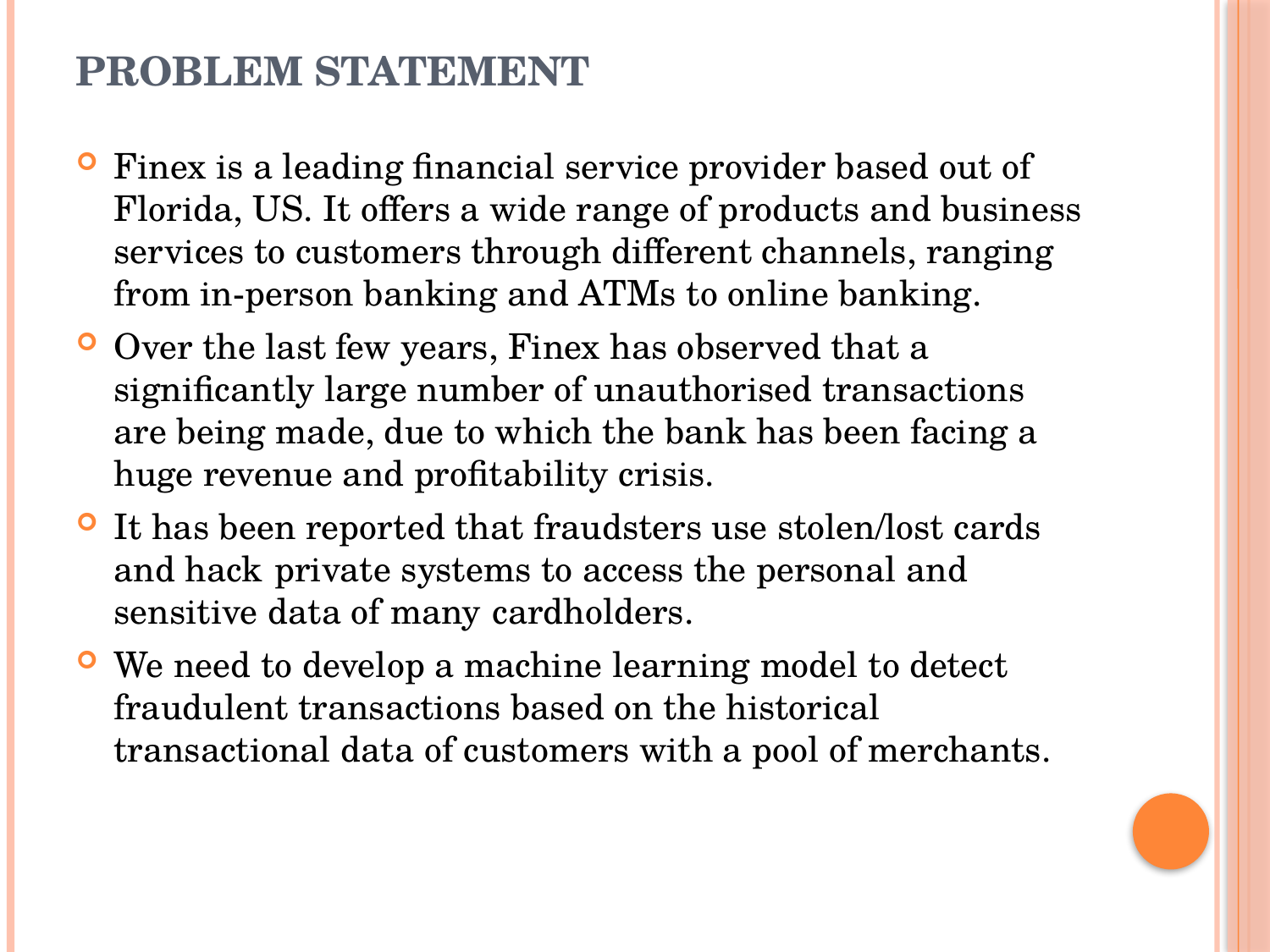

# Problem Statement
Finex is a leading financial service provider based out of Florida, US. It offers a wide range of products and business services to customers through different channels, ranging from in-person banking and ATMs to online banking.
Over the last few years, Finex has observed that a significantly large number of unauthorised transactions are being made, due to which the bank has been facing a huge revenue and profitability crisis.
It has been reported that fraudsters use stolen/lost cards and hack private systems to access the personal and sensitive data of many cardholders.
We need to develop a machine learning model to detect fraudulent transactions based on the historical transactional data of customers with a pool of merchants.